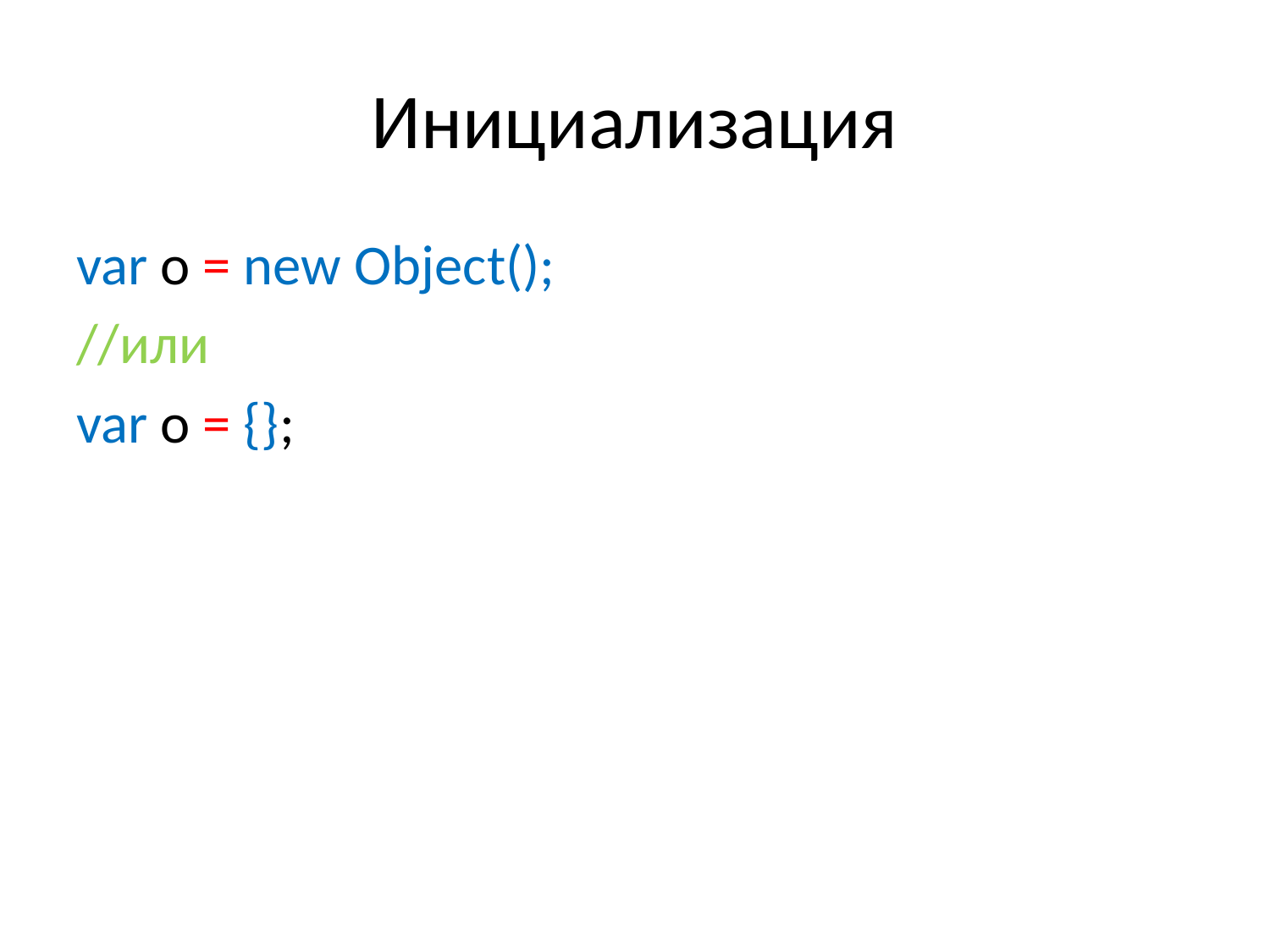

# Инициализация
var o = new Object();
//или
var o = {};